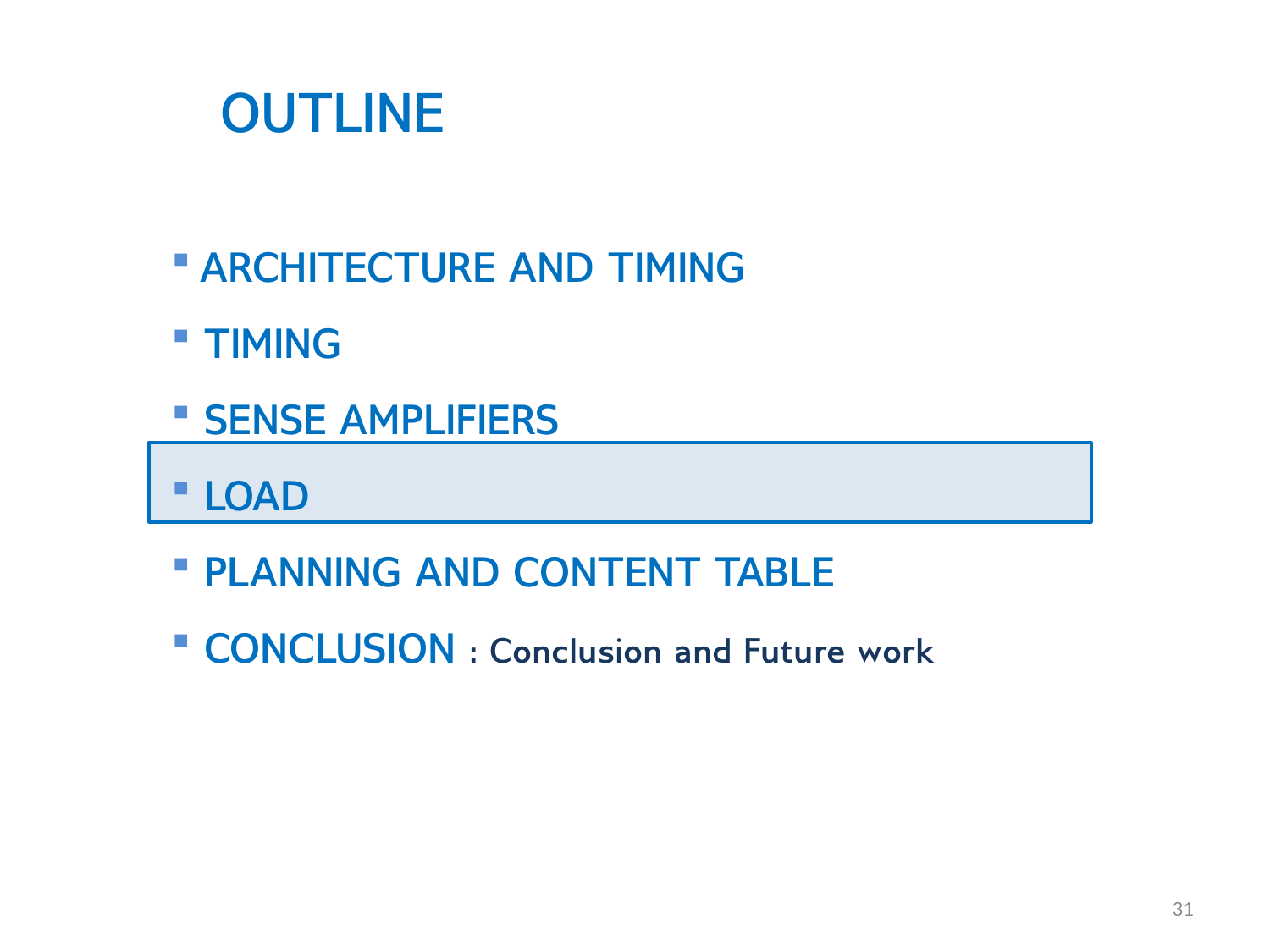

OUTLINE
 ARCHITECTURE AND TIMING
 TIMING
 SENSE AMPLIFIERS
 LOAD
 PLANNING AND CONTENT TABLE
 CONCLUSION : Conclusion and Future work

31